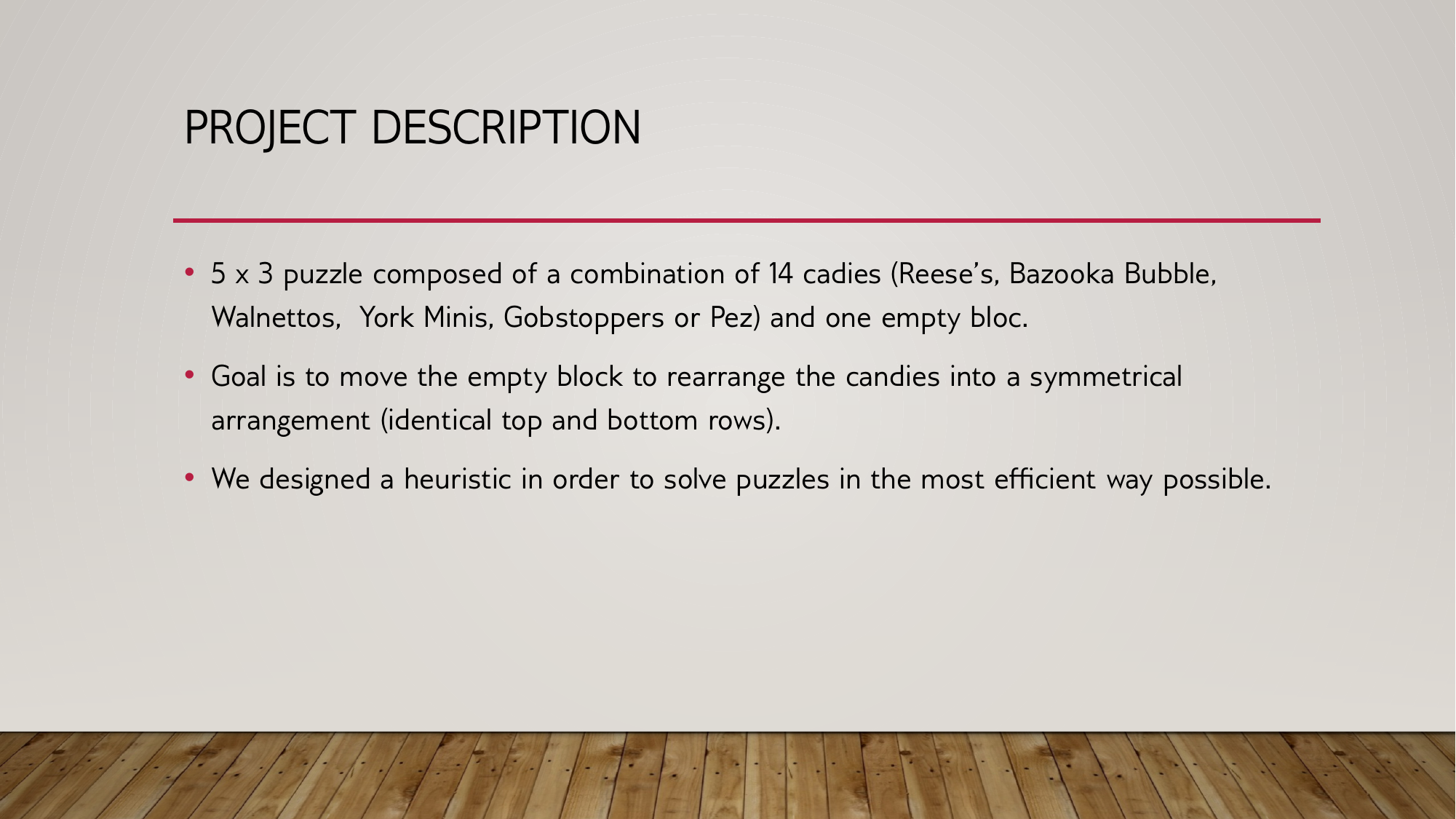

# Project description
5 x 3 puzzle composed of a combination of 14 cadies (Reese’s, Bazooka Bubble, Walnettos,  York Minis, Gobstoppers or Pez) and one empty bloc.
Goal is to move the empty block to rearrange the candies into a symmetrical arrangement (identical top and bottom rows).
We designed a heuristic in order to solve puzzles in the most efficient way possible.